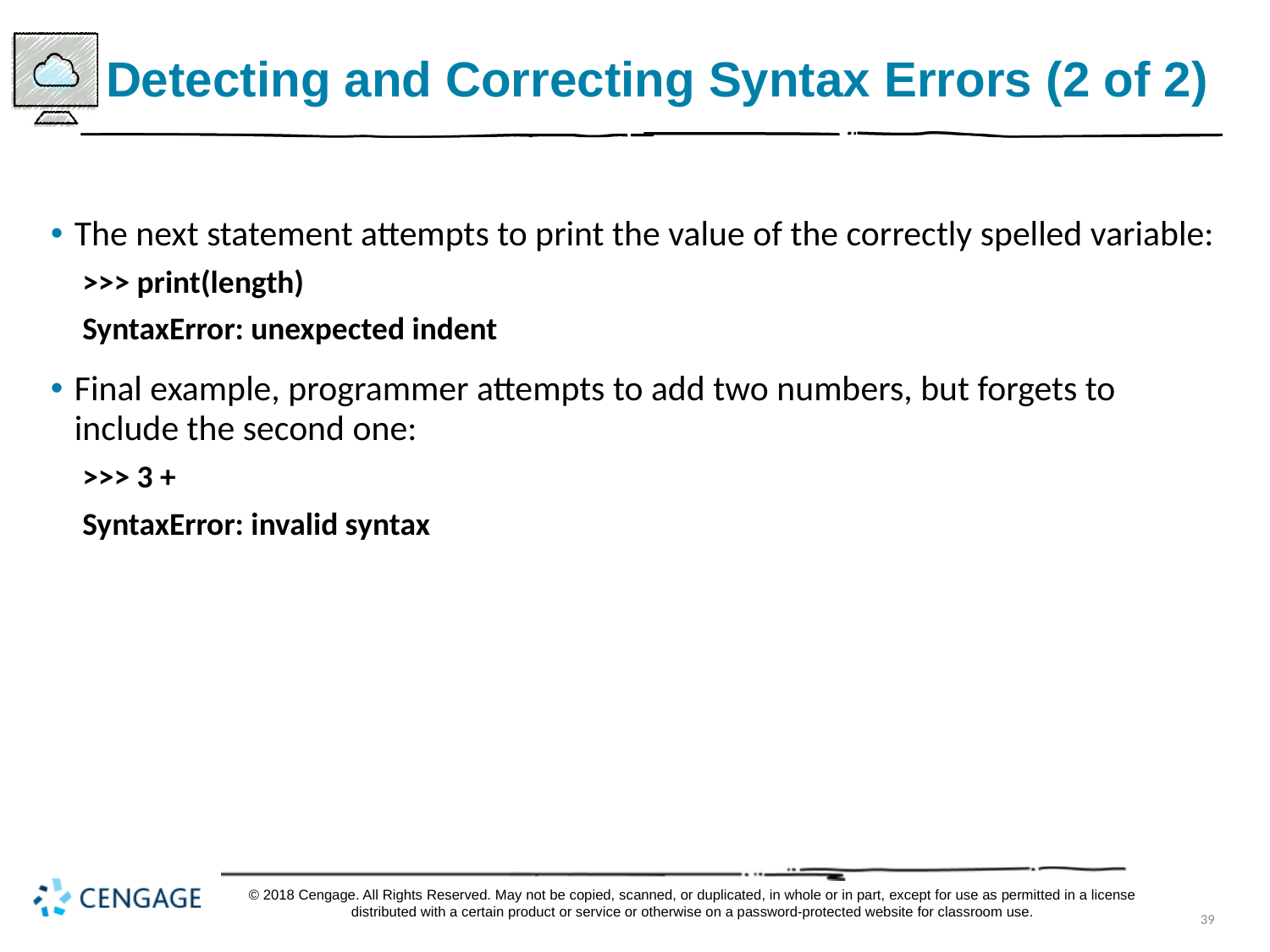

# Detecting and Correcting Syntax Errors (2 of 2)
The next statement attempts to print the value of the correctly spelled variable:
>>> print(length)
SyntaxError: unexpected indent
Final example, programmer attempts to add two numbers, but forgets to include the second one:
>>> 3 +
SyntaxError: invalid syntax
© 2018 Cengage. All Rights Reserved. May not be copied, scanned, or duplicated, in whole or in part, except for use as permitted in a license distributed with a certain product or service or otherwise on a password-protected website for classroom use.